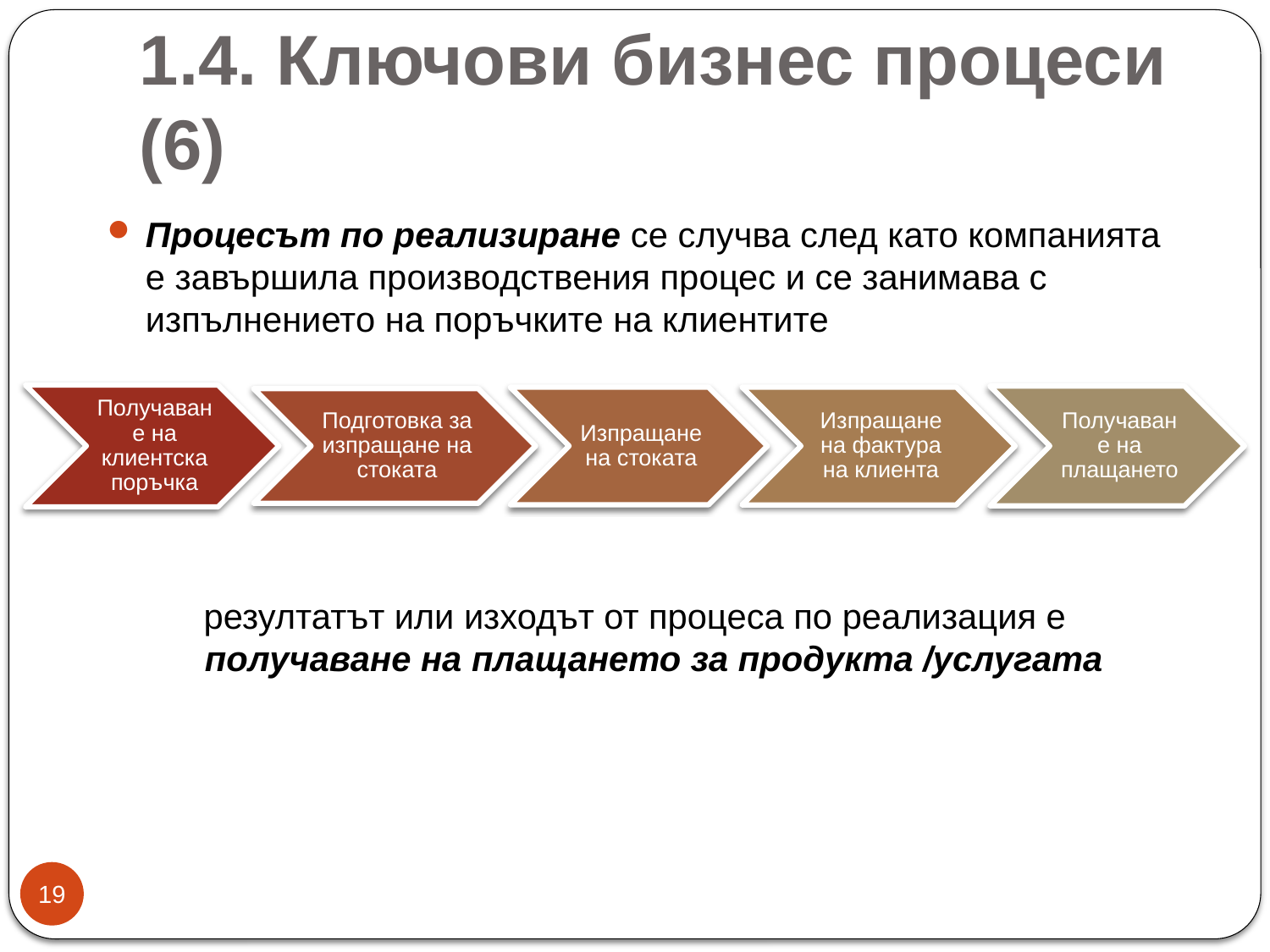

# 1.4. Ключови бизнес процеси (6)
Процесът по реализиране се случва след като компанията е завършила производствения процес и се занимава с изпълнението на поръчките на клиентите

резултатът или изходът от процеса по реализация е получаване на плащането за продукта /услугата

Получаване на клиентска поръчка
Подготовка за изпращане на стоката
Изпращане на стоката
Изпращане на фактура на клиента
Получаване на плащането
19